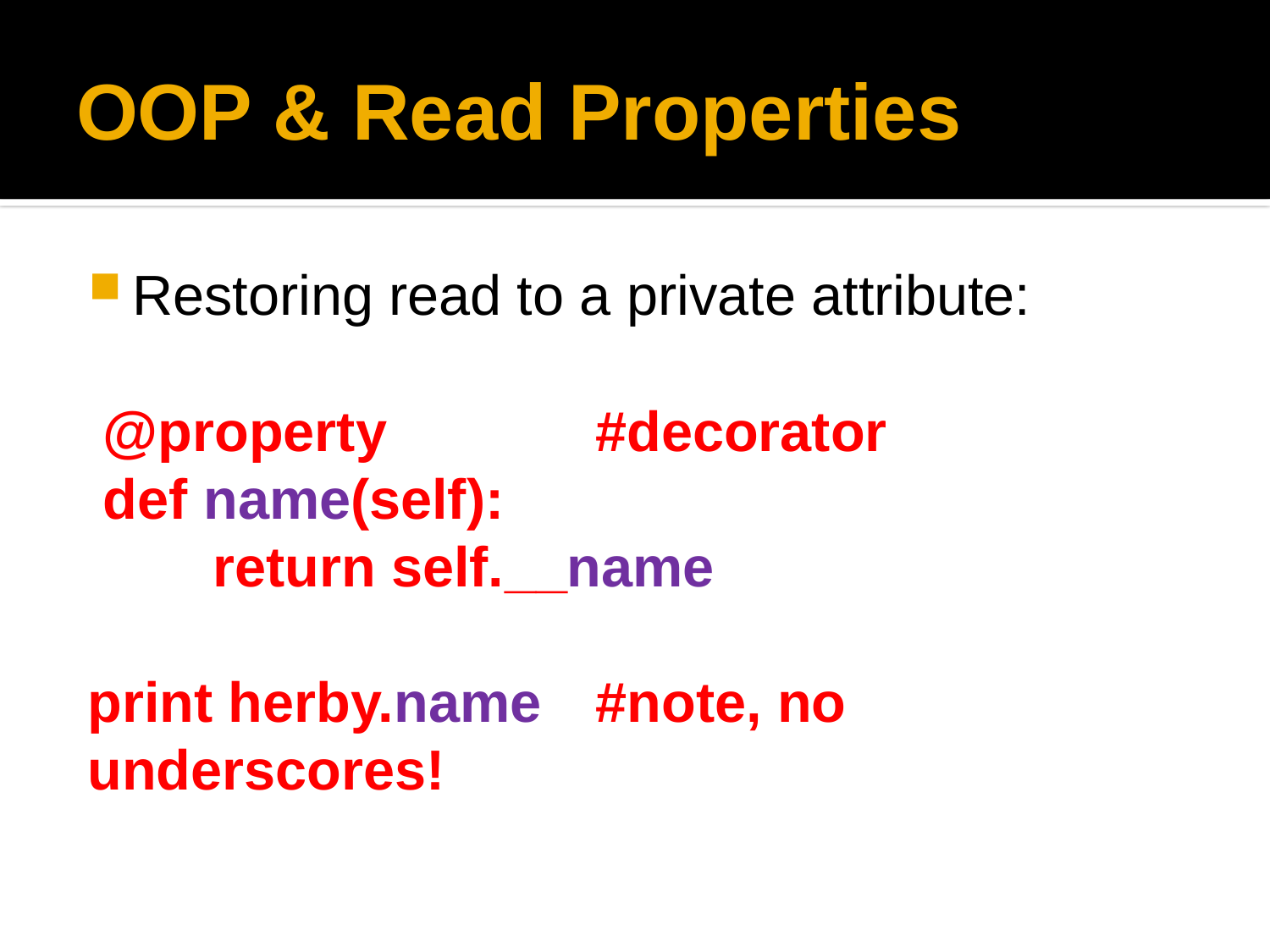

# OOP & Read Properties
Restoring read to a private attribute:

 @property		#decorator
 def name(self):
        return self.__name

print herby.name	#note, no underscores!